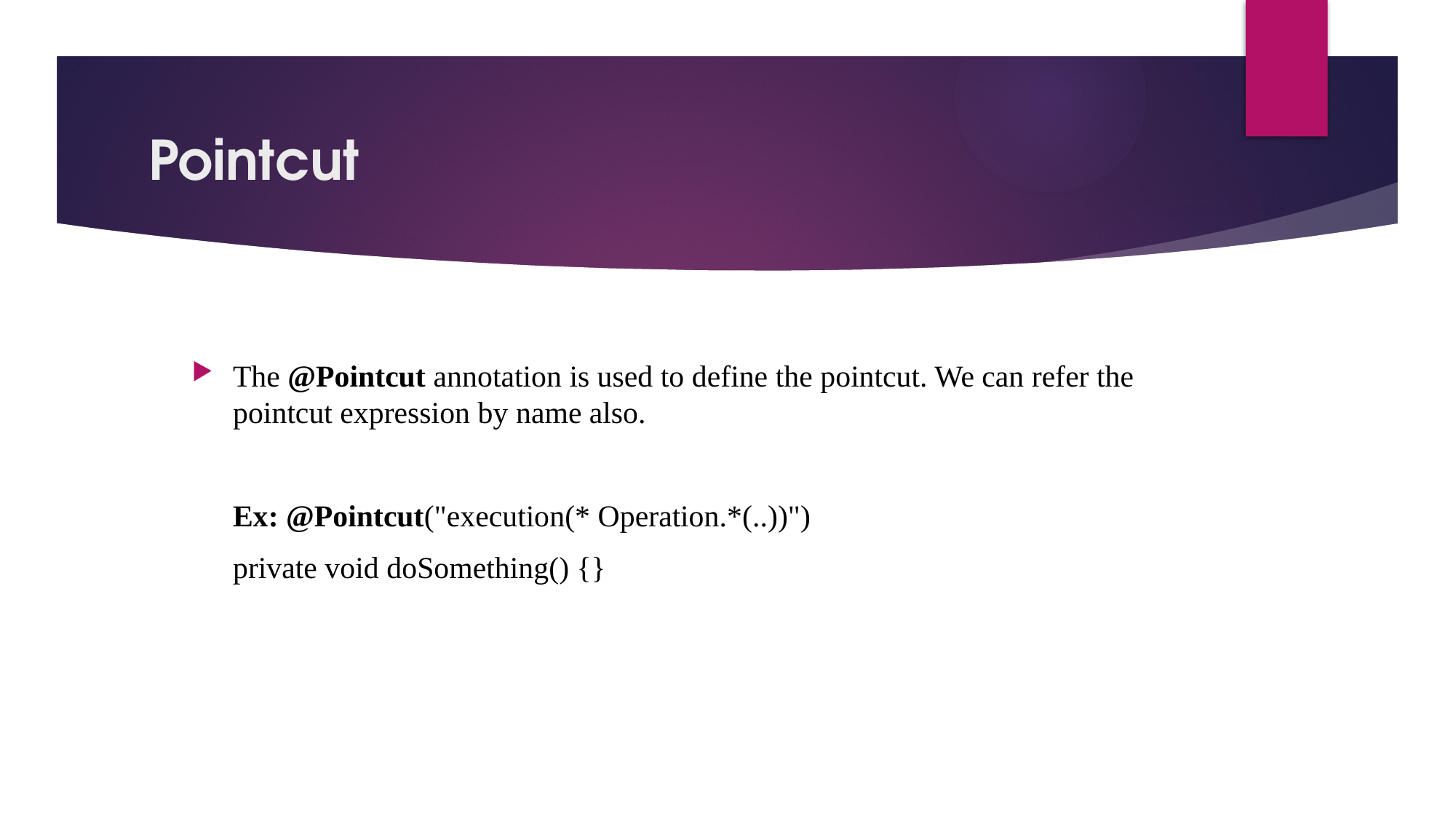

# Pointcut
The @Pointcut annotation is used to define the pointcut. We can refer the pointcut expression by name also.

	Ex: @Pointcut("execution(* Operation.*(..))")
   	private void doSomething() {}